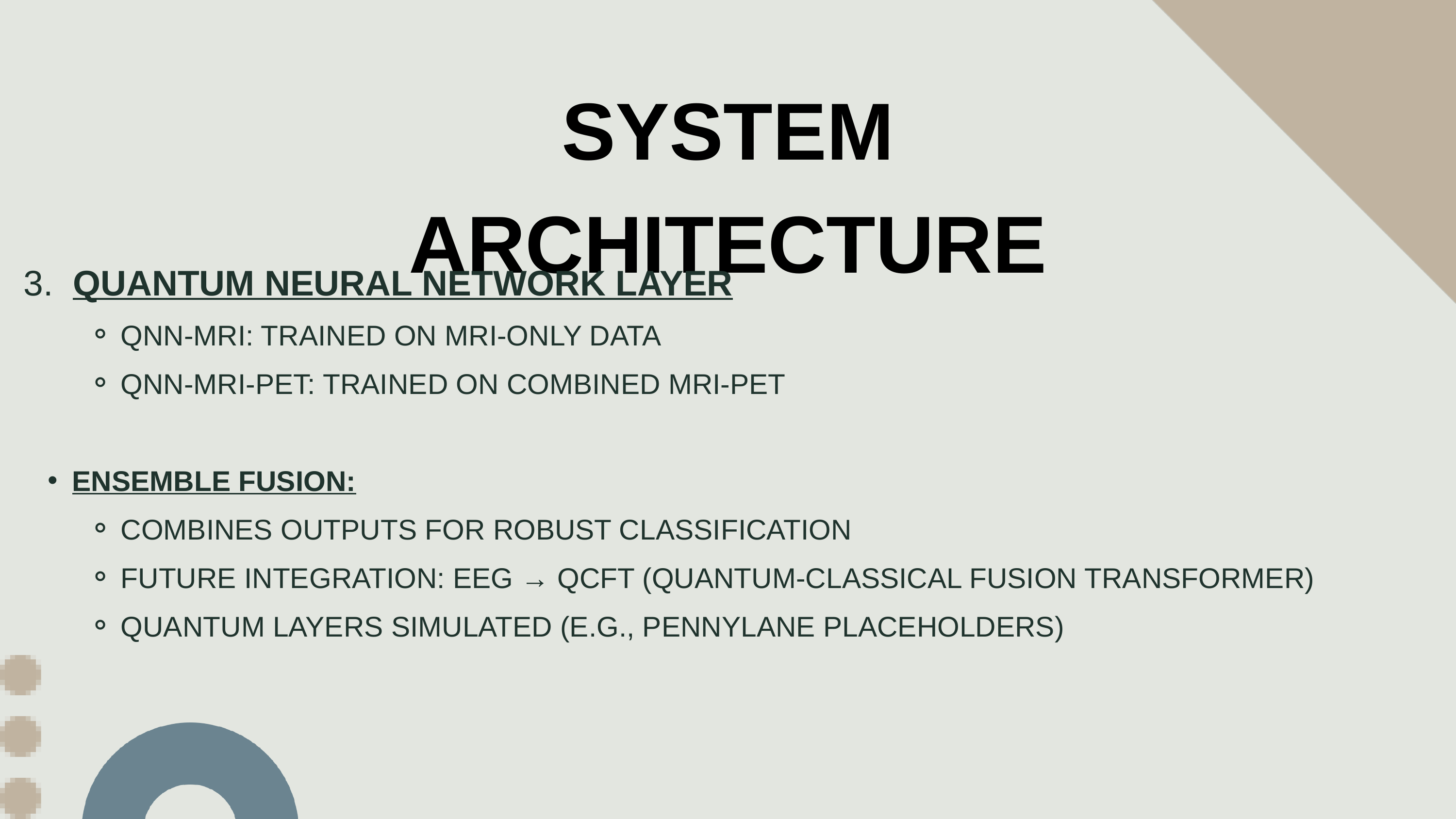

SYSTEM ARCHITECTURE
3.  QUANTUM NEURAL NETWORK LAYER
QNN-MRI: TRAINED ON MRI-ONLY DATA
QNN-MRI-PET: TRAINED ON COMBINED MRI-PET

ENSEMBLE FUSION:
COMBINES OUTPUTS FOR ROBUST CLASSIFICATION
FUTURE INTEGRATION: EEG → QCFT (QUANTUM-CLASSICAL FUSION TRANSFORMER)
QUANTUM LAYERS SIMULATED (E.G., PENNYLANE PLACEHOLDERS)